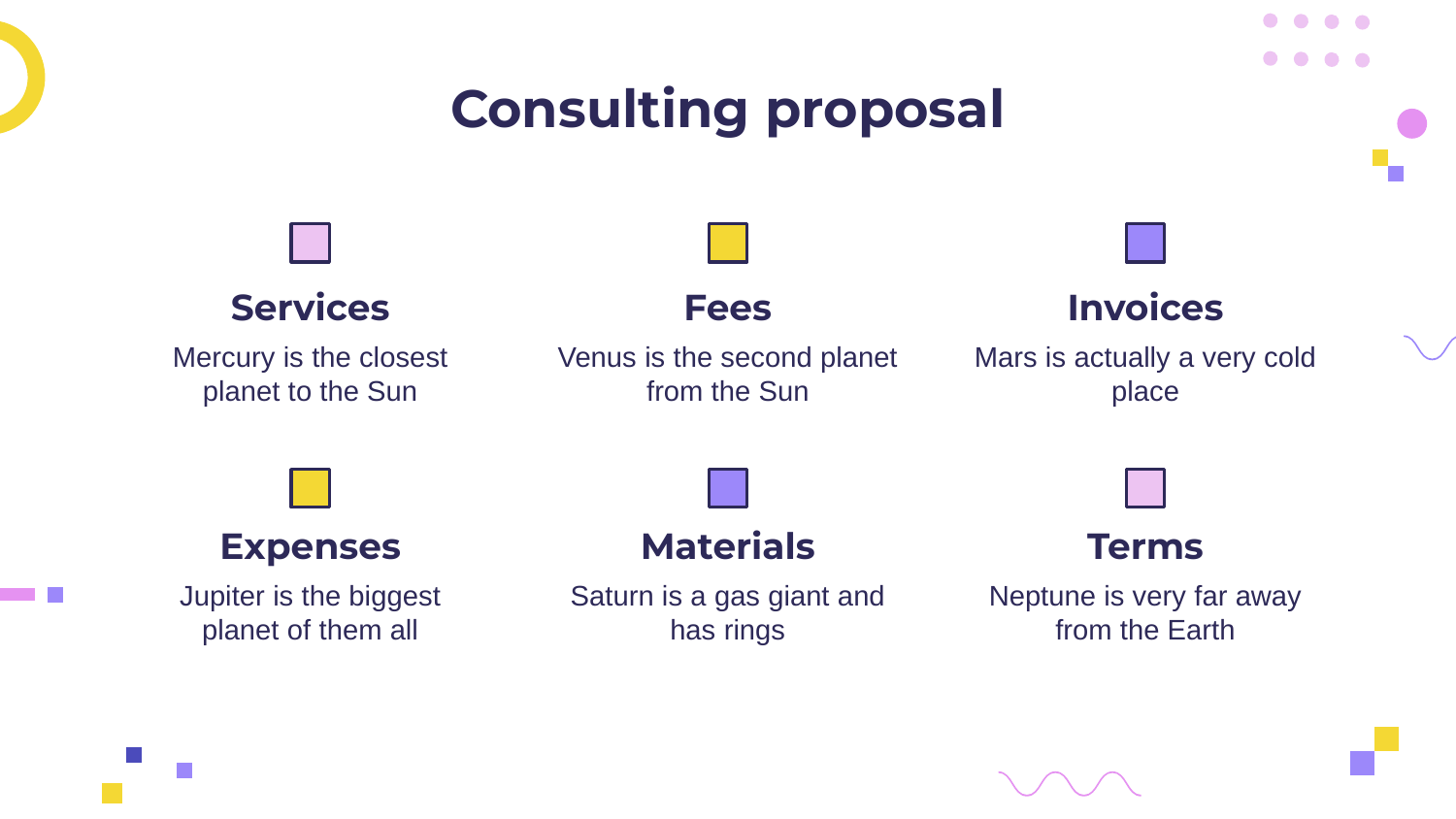

# Consulting proposal

Services
Fees
Invoices
Mercury is the closest planet to the Sun
Venus is the second planet from the Sun
Mars is actually a very cold place

Expenses
Materials
Terms
Jupiter is the biggest planet of them all
Saturn is a gas giant and has rings
Neptune is very far away from the Earth